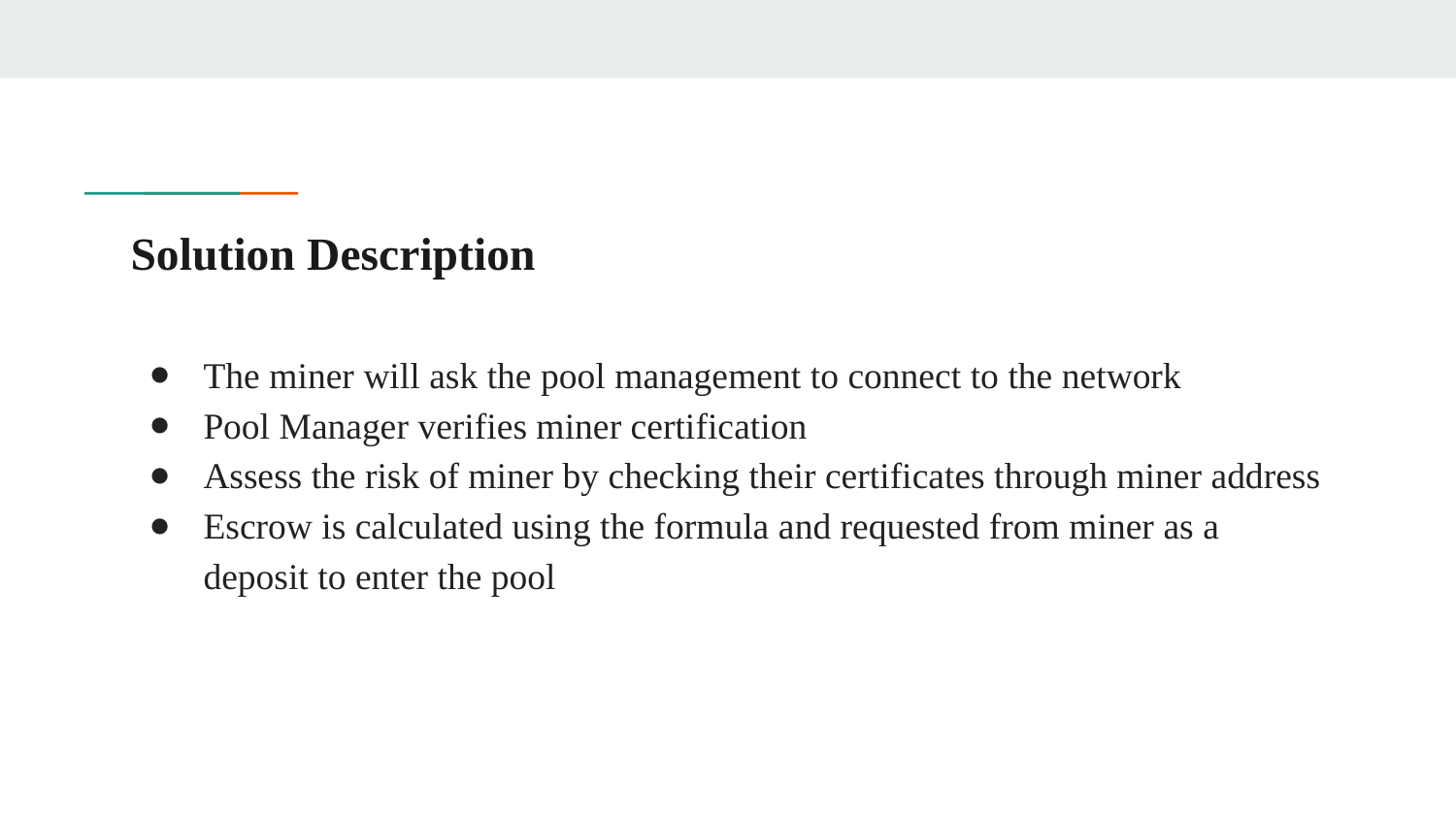

# Solution Description
The miner will ask the pool management to connect to the network
Pool Manager verifies miner certification
Assess the risk of miner by checking their certificates through miner address
Escrow is calculated using the formula and requested from miner as a deposit to enter the pool